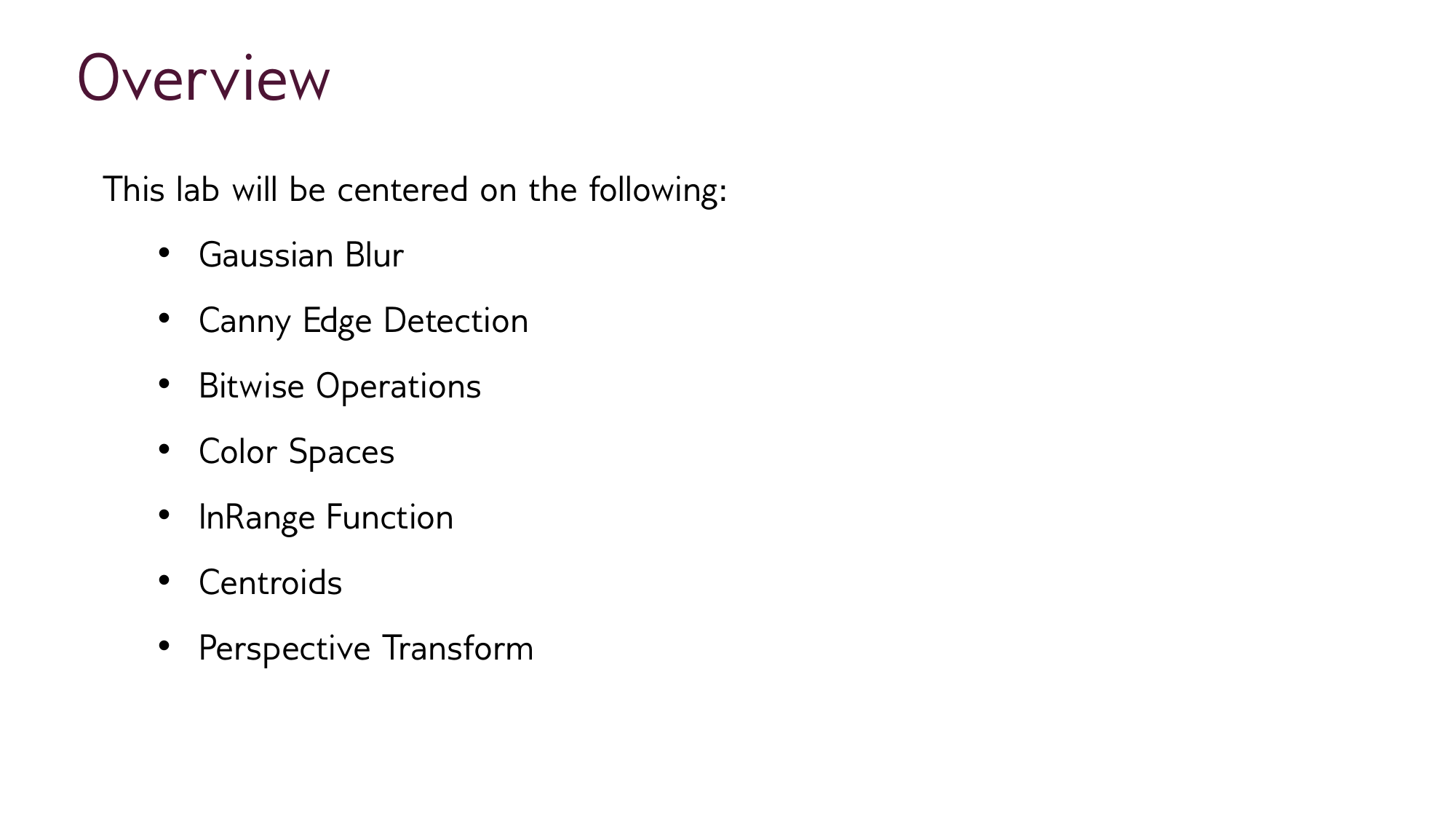

Overview
This lab will be centered on the following:
Gaussian Blur
Canny Edge Detection
Bitwise Operations
Color Spaces
InRange Function
Centroids
Perspective Transform